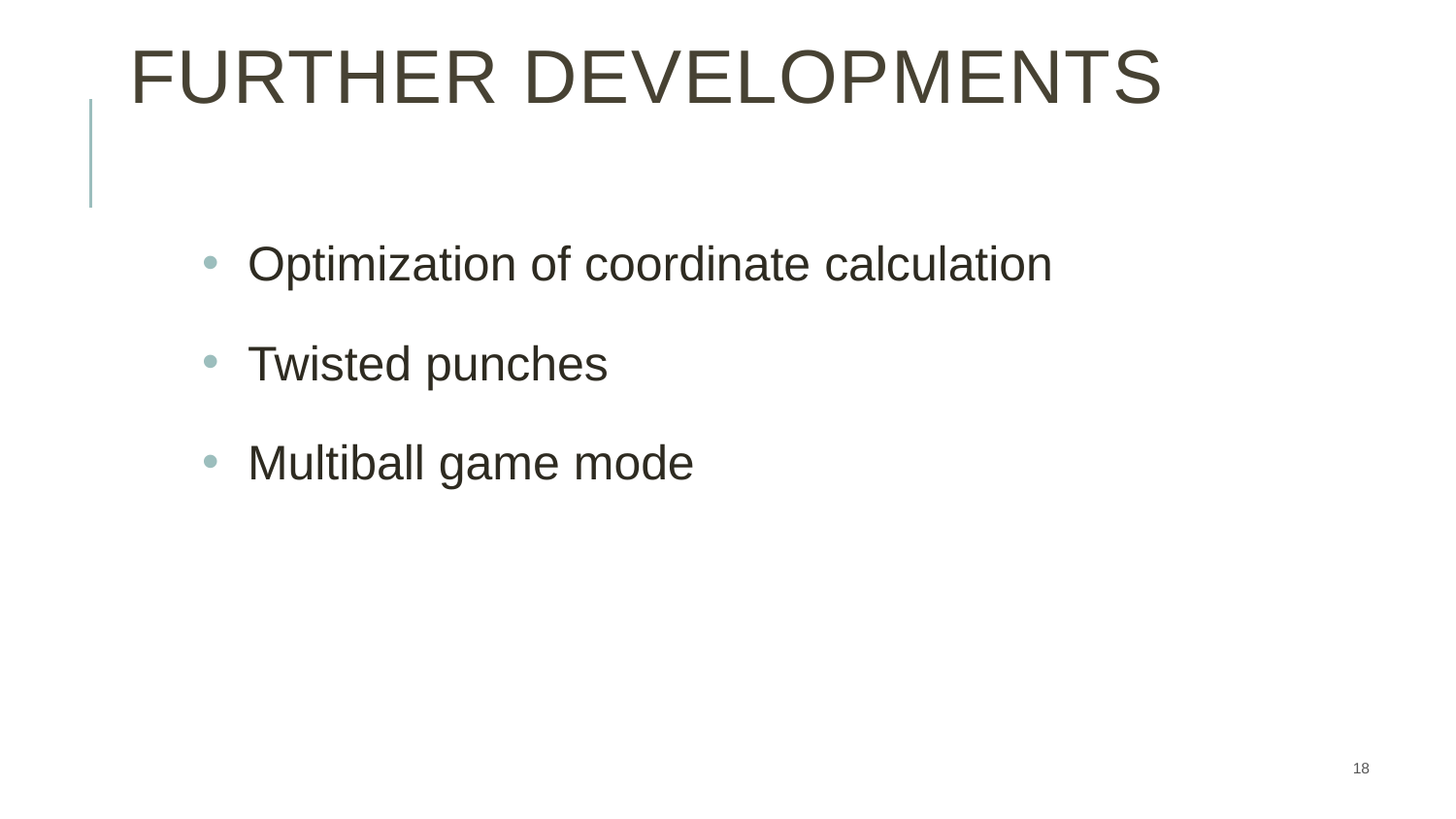

# Further developments
Optimization of coordinate calculation
Twisted punches
Multiball game mode
18